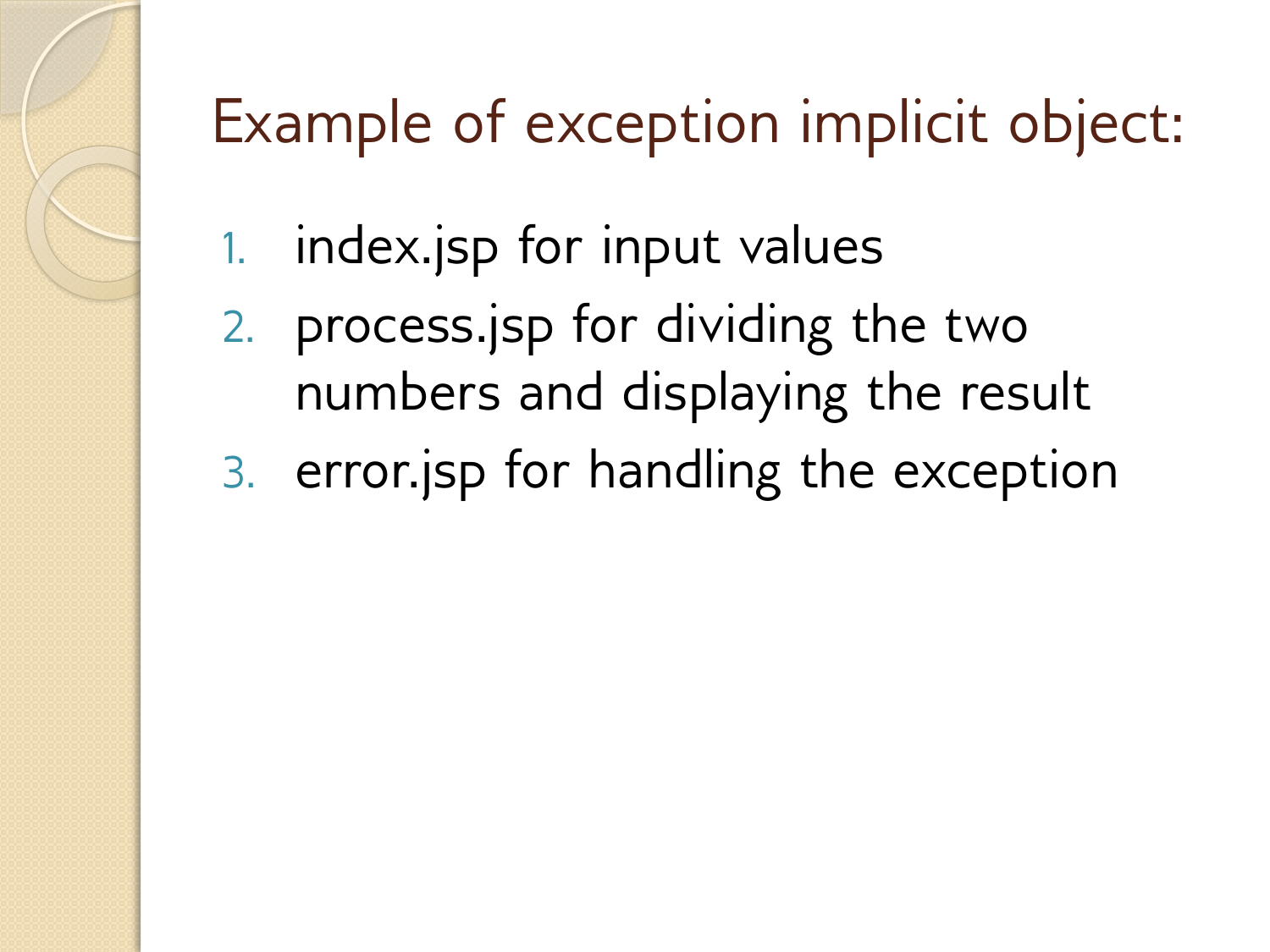

# Example of exception implicit object:
index.jsp for input values
process.jsp for dividing the two numbers and displaying the result
error.jsp for handling the exception